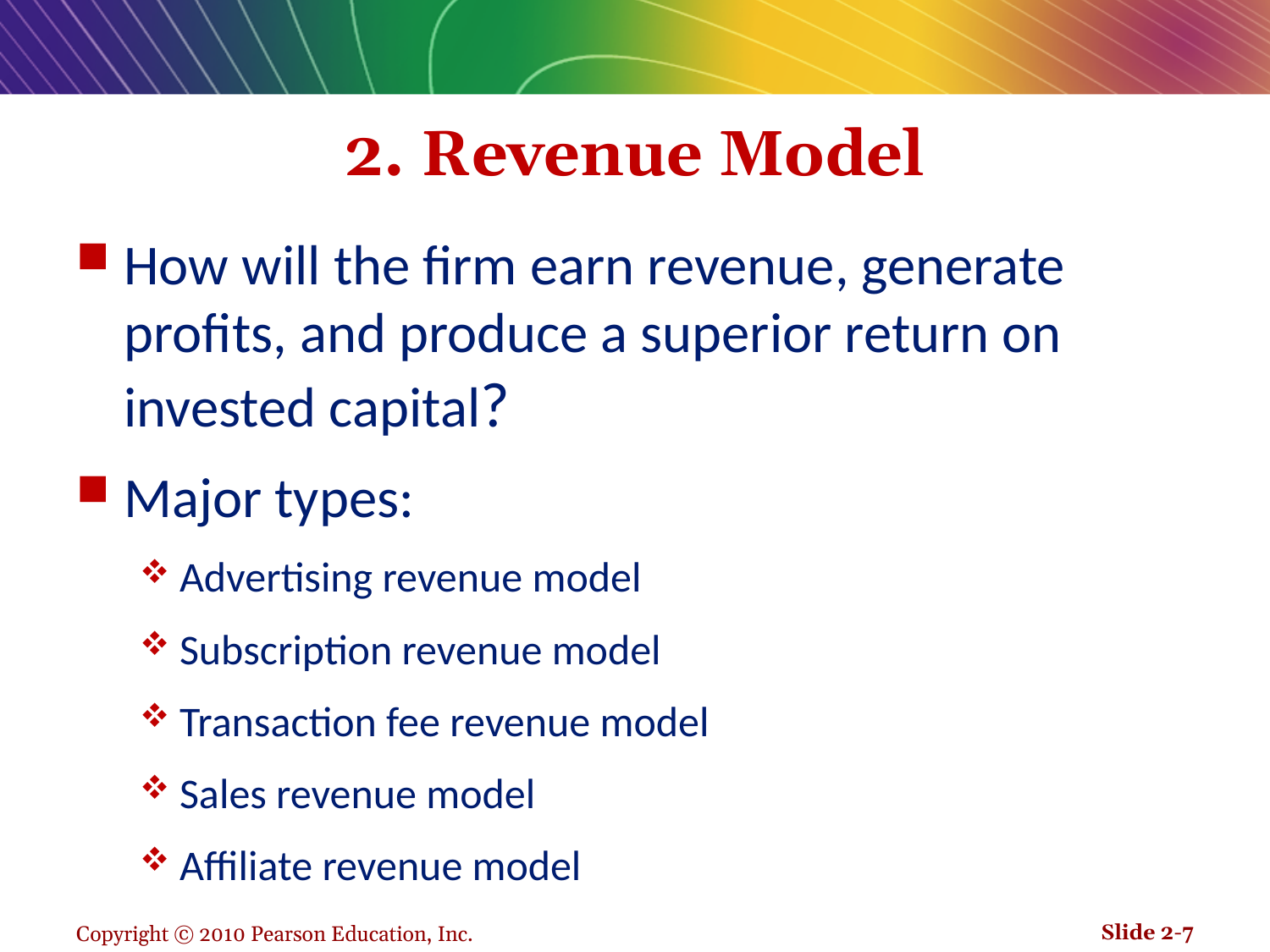

# 2. Revenue Model
How will the firm earn revenue, generate profits, and produce a superior return on invested capital?
Major types:
Advertising revenue model
Subscription revenue model
Transaction fee revenue model
Sales revenue model
Affiliate revenue model
Copyright © 2010 Pearson Education, Inc.
Slide 2-7